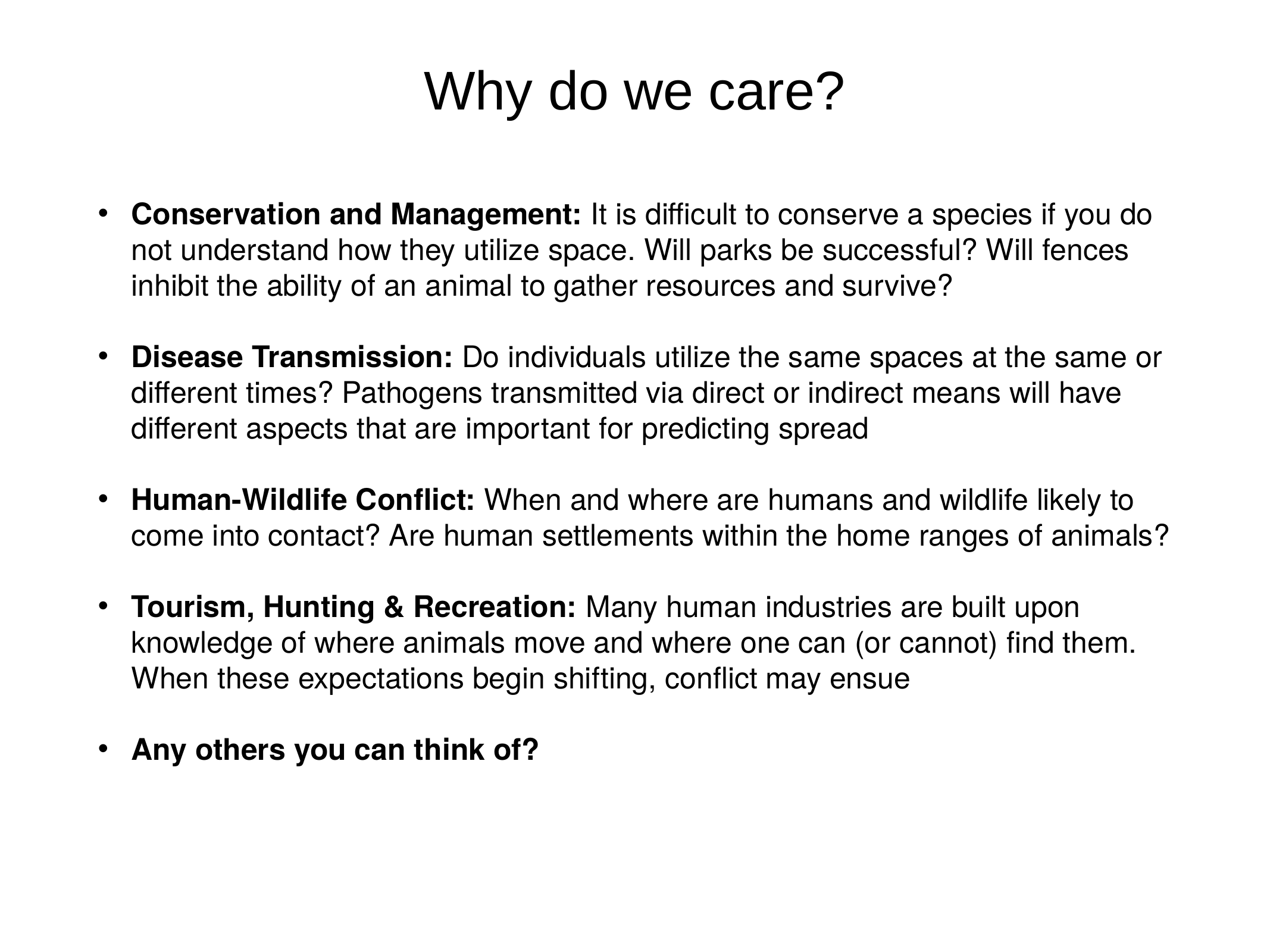

# Why do we care?
Conservation and Management: It is difficult to conserve a species if you do not understand how they utilize space. Will parks be successful? Will fences inhibit the ability of an animal to gather resources and survive?

Disease Transmission: Do individuals utilize the same spaces at the same or different times? Pathogens transmitted via direct or indirect means will have different aspects that are important for predicting spread

Human-Wildlife Conflict: When and where are humans and wildlife likely to come into contact? Are human settlements within the home ranges of animals?

Tourism, Hunting & Recreation: Many human industries are built upon knowledge of where animals move and where one can (or cannot) find them. When these expectations begin shifting, conflict may ensue

Any others you can think of?